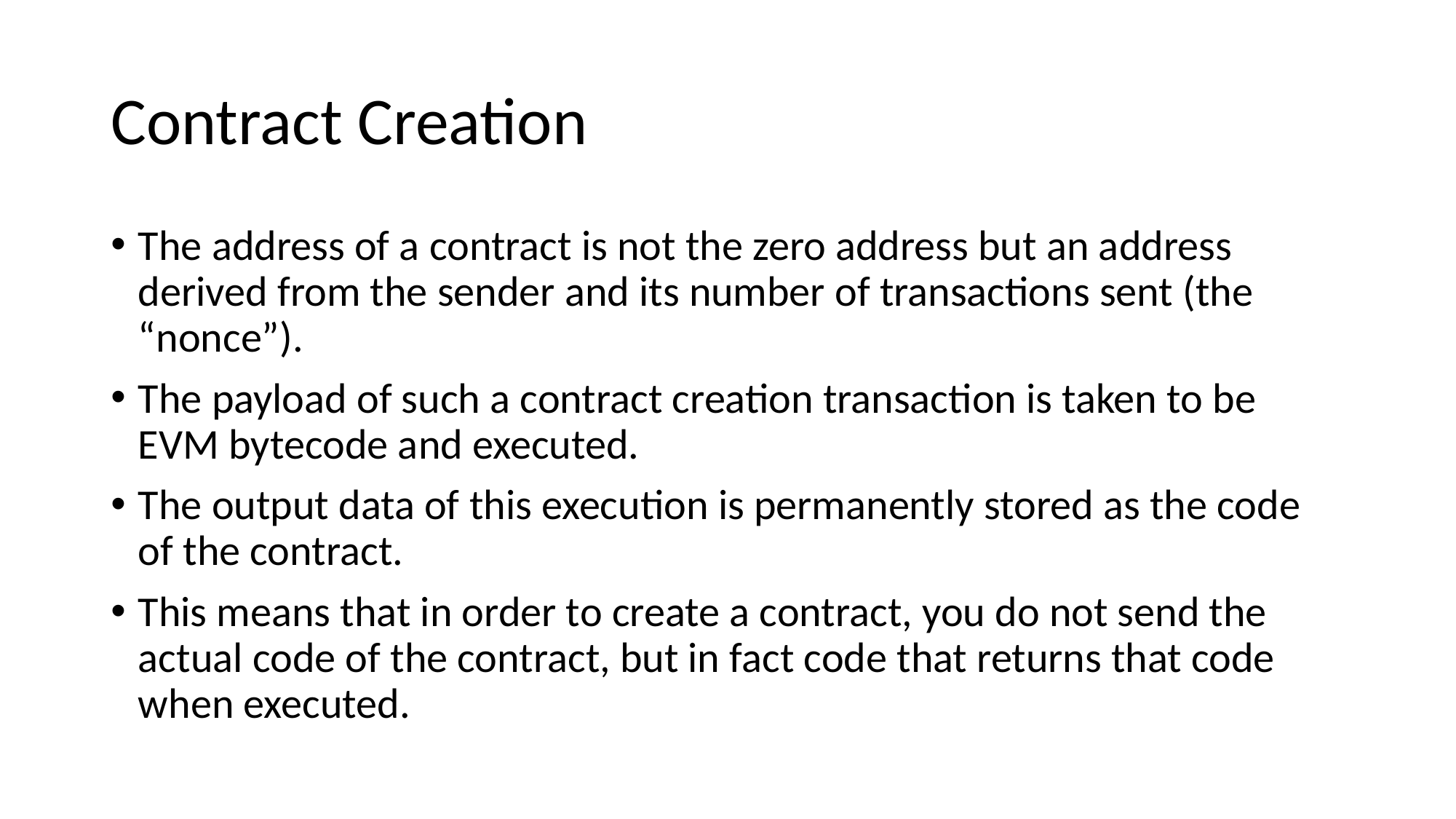

# Contract Creation
The address of a contract is not the zero address but an address derived from the sender and its number of transactions sent (the “nonce”).
The payload of such a contract creation transaction is taken to be EVM bytecode and executed.
The output data of this execution is permanently stored as the code of the contract.
This means that in order to create a contract, you do not send the actual code of the contract, but in fact code that returns that code when executed.